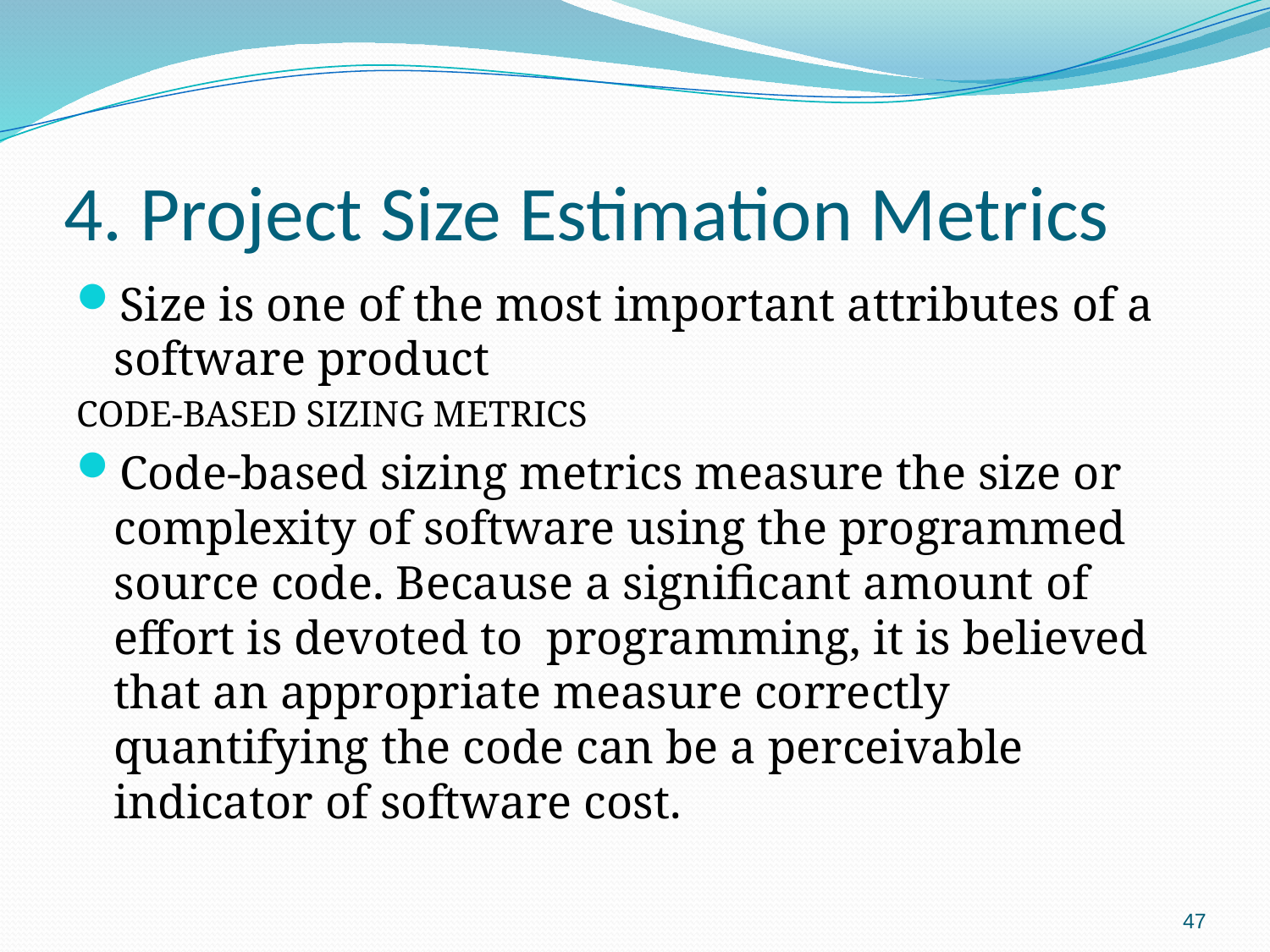

# 4. Project Size Estimation Metrics
Size is one of the most important attributes of a software product
CODE-BASED SIZING METRICS
Code-based sizing metrics measure the size or complexity of software using the programmed source code. Because a significant amount of effort is devoted to  programming, it is believed that an appropriate measure correctly quantifying the code can be a perceivable indicator of software cost.
47